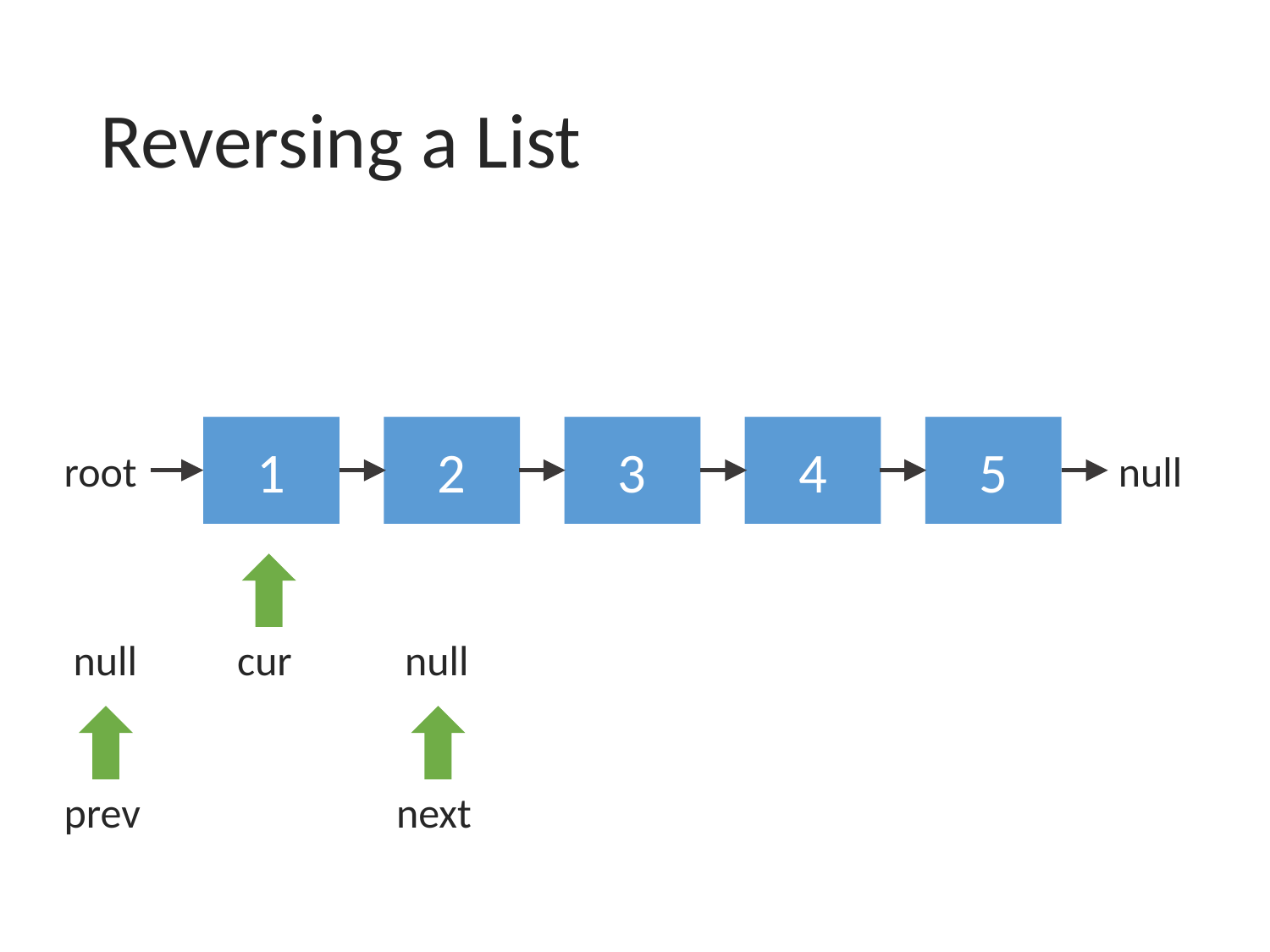

# Reversing a List
1
2
3
4
5
root
null

cur
null
null

prev

next